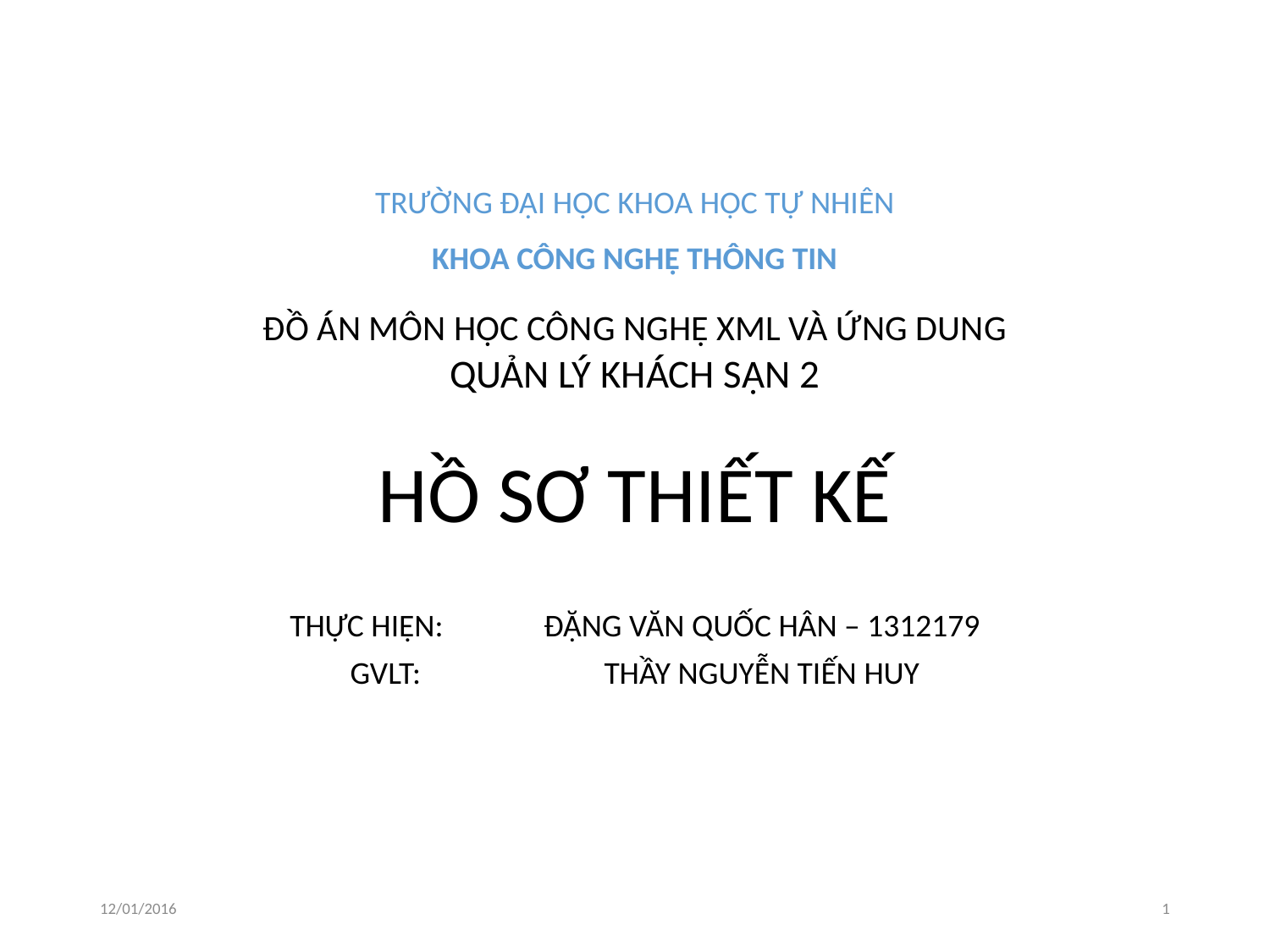

TRƯỜNG ĐẠI HỌC KHOA HỌC TỰ NHIÊN
KHOA CÔNG NGHỆ THÔNG TIN
# ĐỒ ÁN MÔN HỌC CÔNG NGHỆ XML VÀ ỨNG DUNG QUẢN LÝ KHÁCH SẠN 2 HỒ SƠ THIẾT KẾ
THỰC HIỆN: 	ĐẶNG VĂN QUỐC HÂN – 1312179
GVLT: 		THẦY NGUYỄN TIẾN HUY
12/01/2016
1